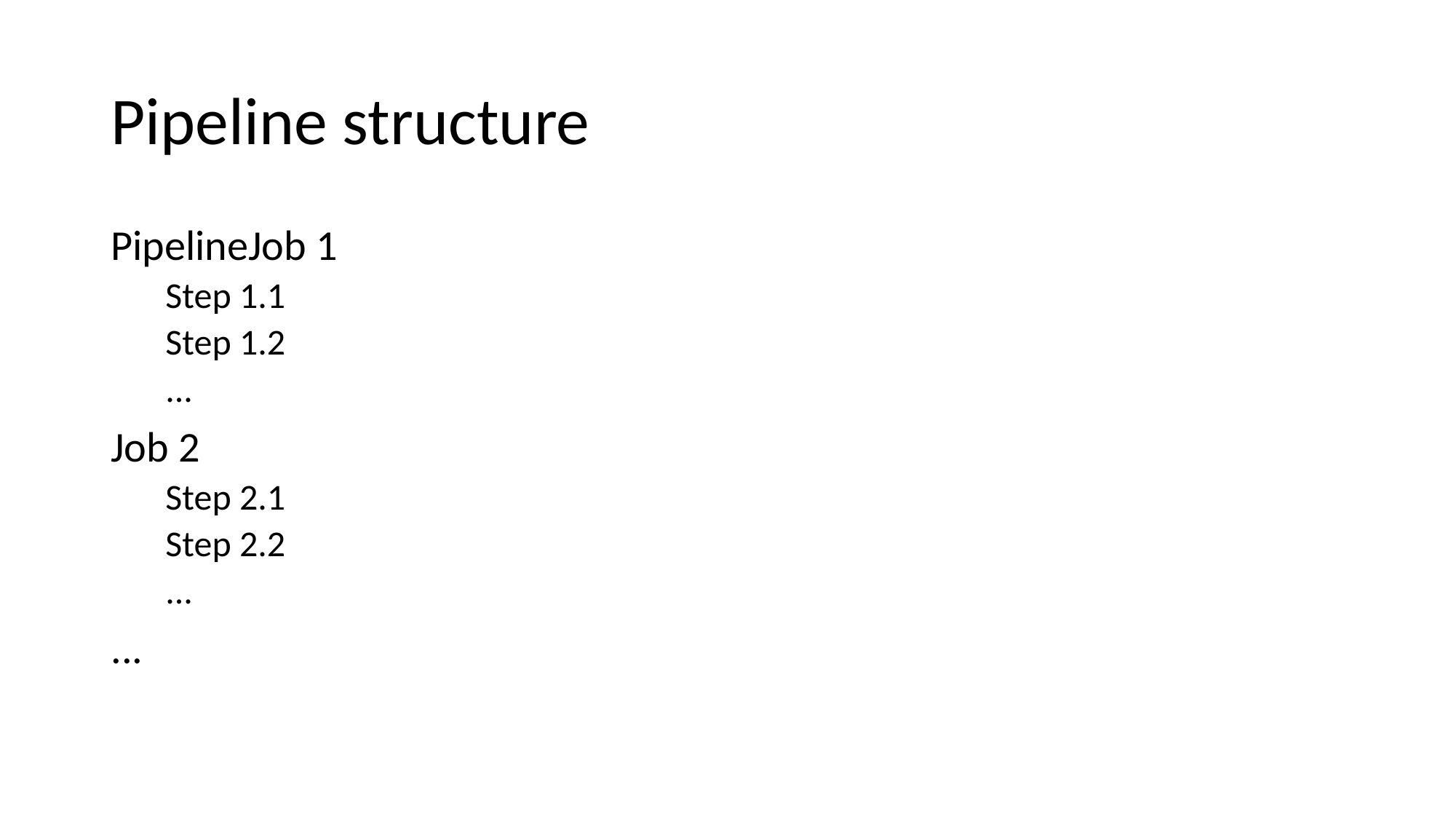

# Pipeline structure
PipelineJob 1
Step 1.1
Step 1.2
...
Job 2
Step 2.1
Step 2.2
...
...